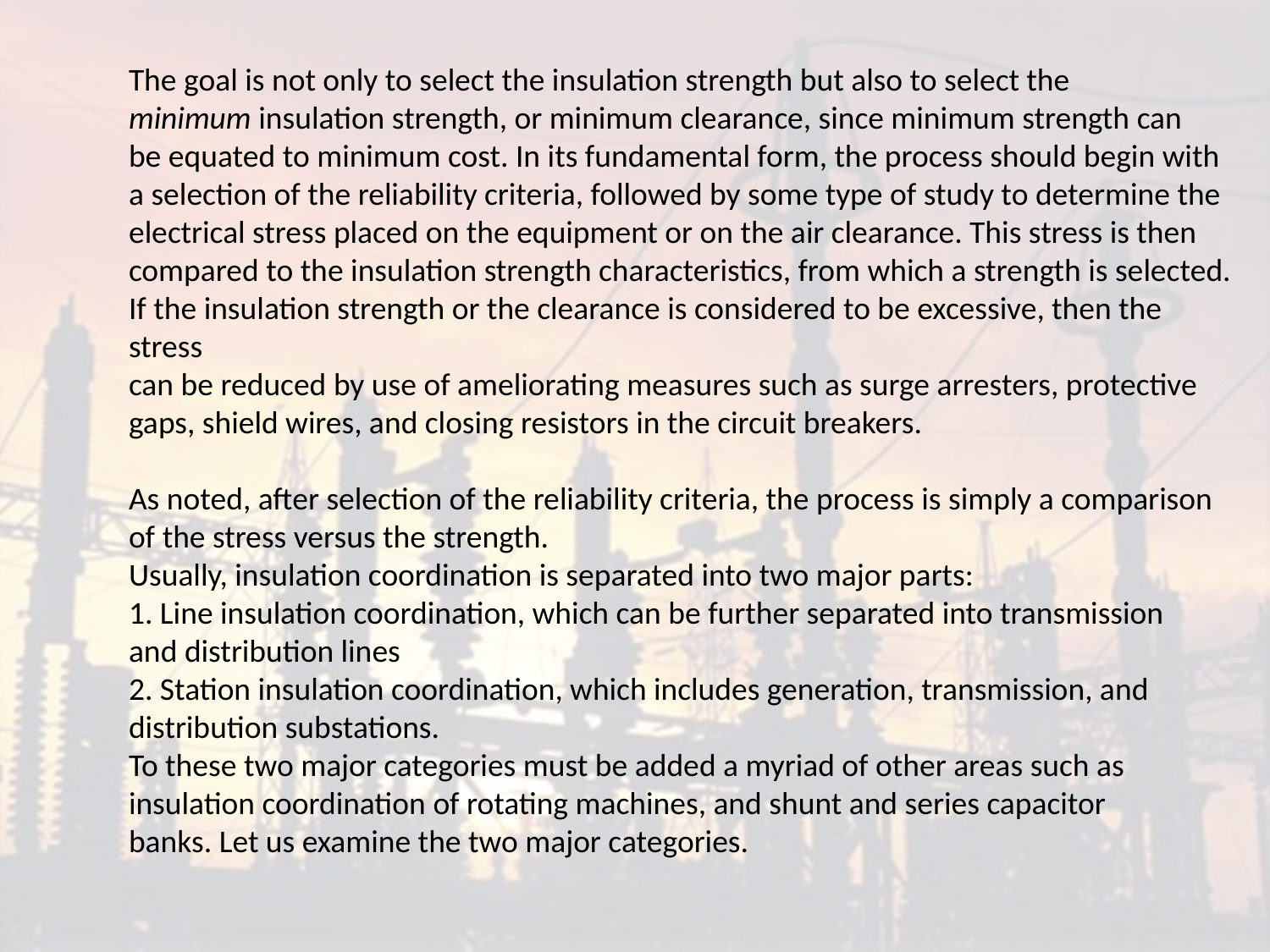

The goal is not only to select the insulation strength but also to select the
minimum insulation strength, or minimum clearance, since minimum strength can
be equated to minimum cost. In its fundamental form, the process should begin with
a selection of the reliability criteria, followed by some type of study to determine the
electrical stress placed on the equipment or on the air clearance. This stress is then
compared to the insulation strength characteristics, from which a strength is selected.
If the insulation strength or the clearance is considered to be excessive, then the stress
can be reduced by use of ameliorating measures such as surge arresters, protective
gaps, shield wires, and closing resistors in the circuit breakers.

As noted, after selection of the reliability criteria, the process is simply a comparison
of the stress versus the strength.
Usually, insulation coordination is separated into two major parts:
1. Line insulation coordination, which can be further separated into transmission
and distribution lines
2. Station insulation coordination, which includes generation, transmission, and
distribution substations.
To these two major categories must be added a myriad of other areas such as
insulation coordination of rotating machines, and shunt and series capacitor
banks. Let us examine the two major categories.